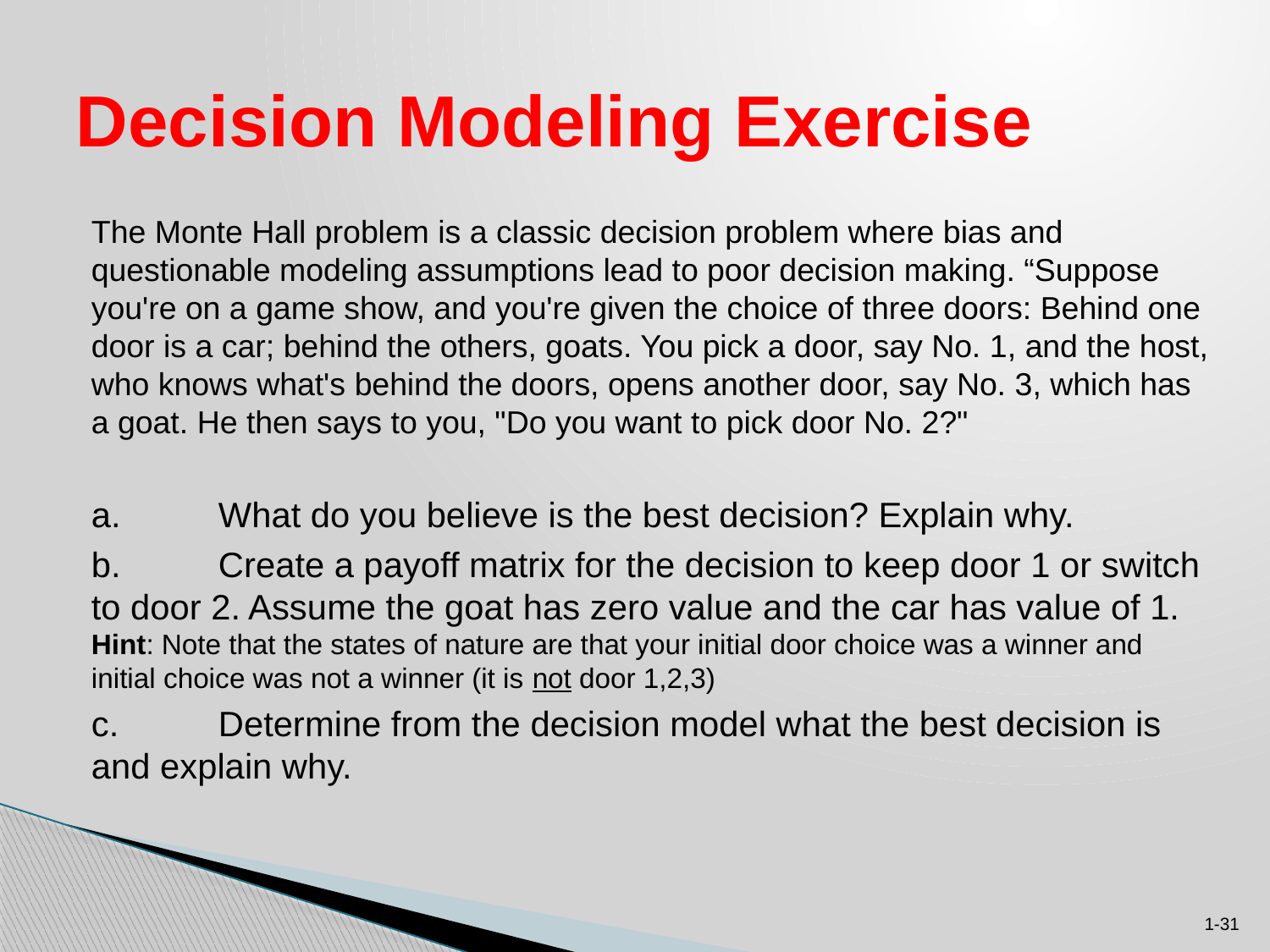

# Decision Modeling Exercise
The Monte Hall problem is a classic decision problem where bias and questionable modeling assumptions lead to poor decision making. “Suppose you're on a game show, and you're given the choice of three doors: Behind one door is a car; behind the others, goats. You pick a door, say No. 1, and the host, who knows what's behind the doors, opens another door, say No. 3, which has a goat. He then says to you, "Do you want to pick door No. 2?"

a.	What do you believe is the best decision? Explain why.
b.	Create a payoff matrix for the decision to keep door 1 or switch to door 2. Assume the goat has zero value and the car has value of 1. Hint: Note that the states of nature are that your initial door choice was a winner and initial choice was not a winner (it is not door 1,2,3)
c.	Determine from the decision model what the best decision is and explain why.

1-31